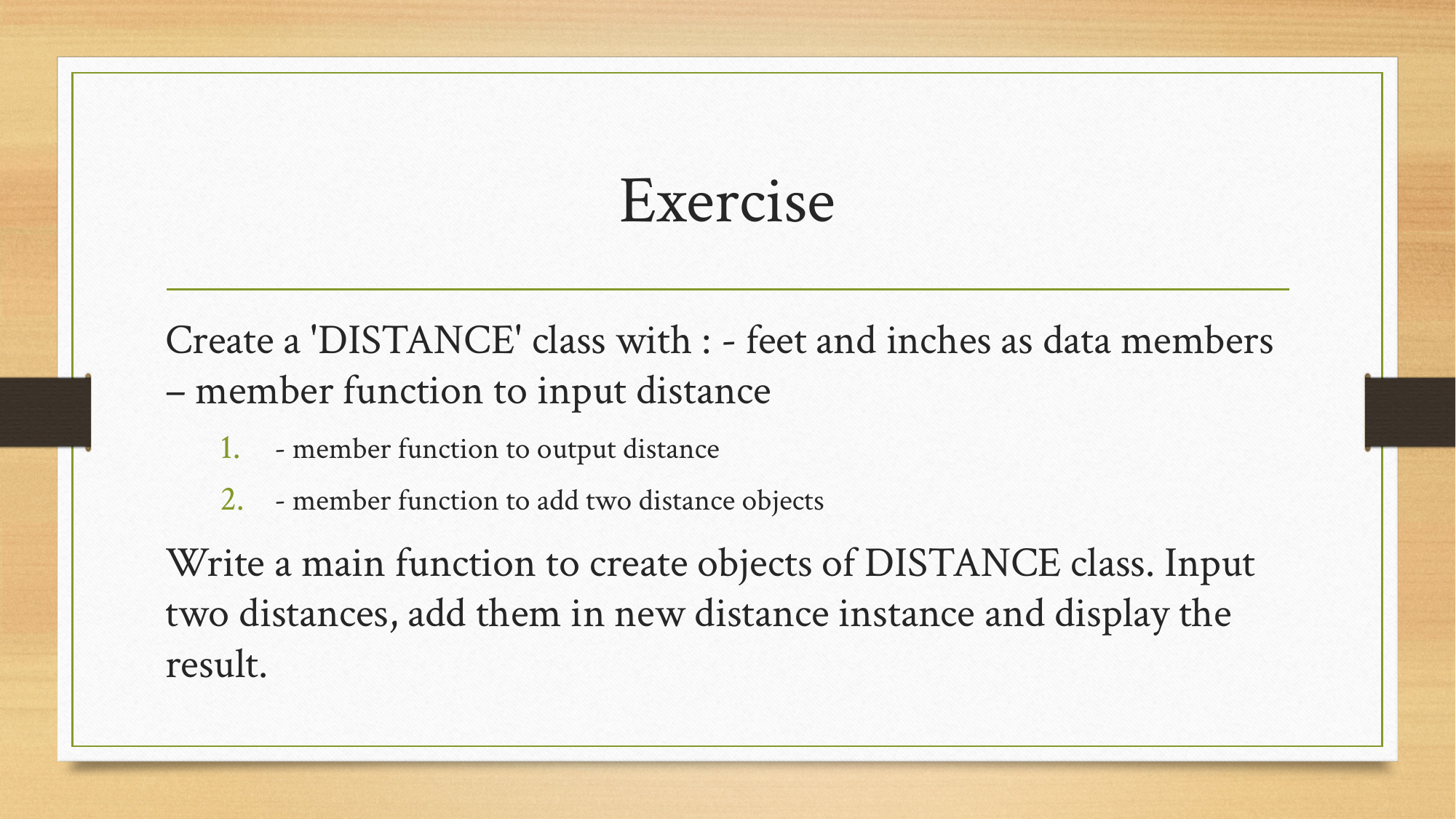

# Exercise
Create a 'DISTANCE' class with : - feet and inches as data members – member function to input distance
- member function to output distance
- member function to add two distance objects
Write a main function to create objects of DISTANCE class. Input two distances, add them in new distance instance and display the result.